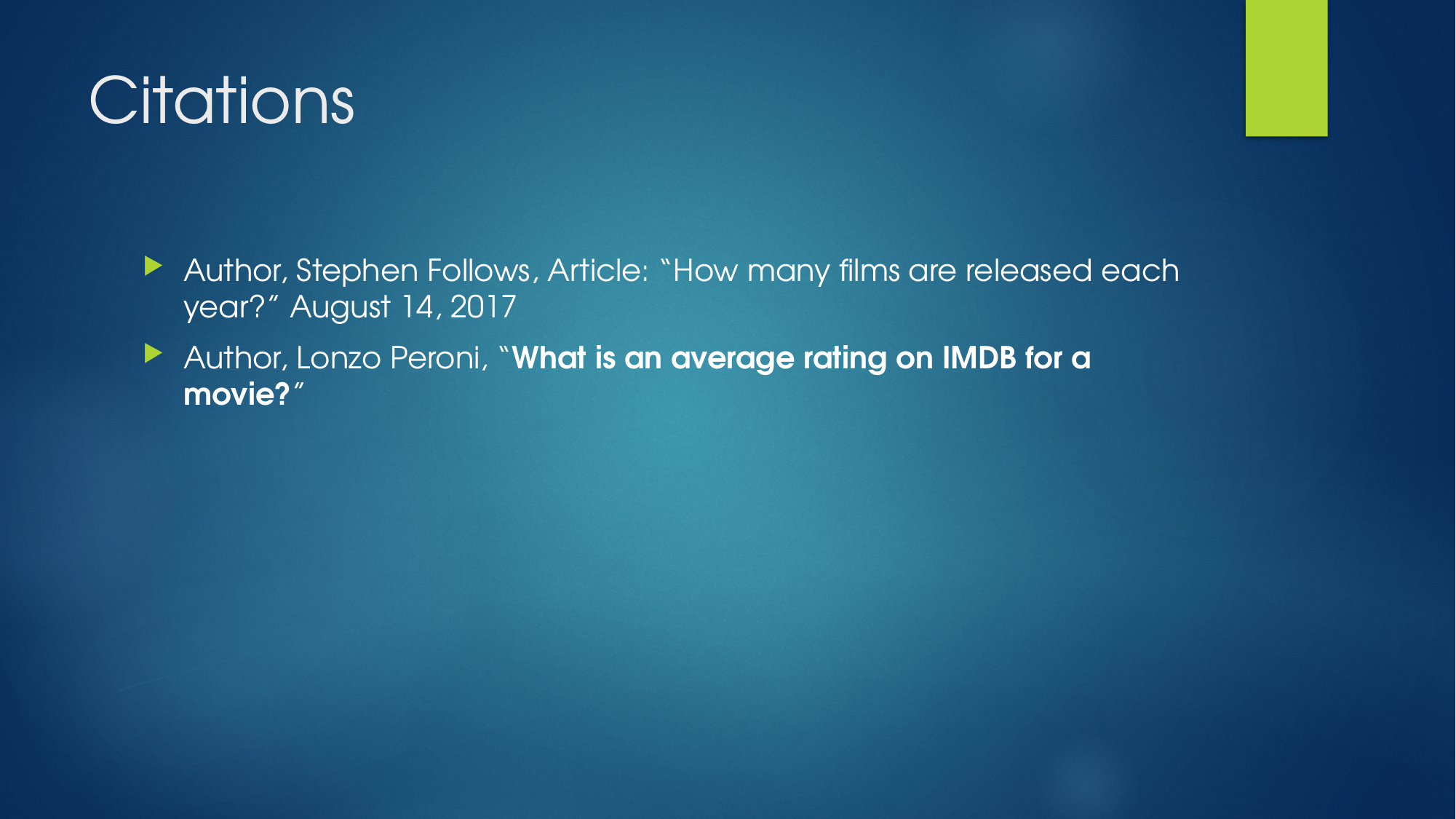

# Citations
Author, Stephen Follows, Article: “How many films are released each year?” August 14, 2017
Author, Lonzo Peroni, “What is an average rating on IMDB for a movie?”